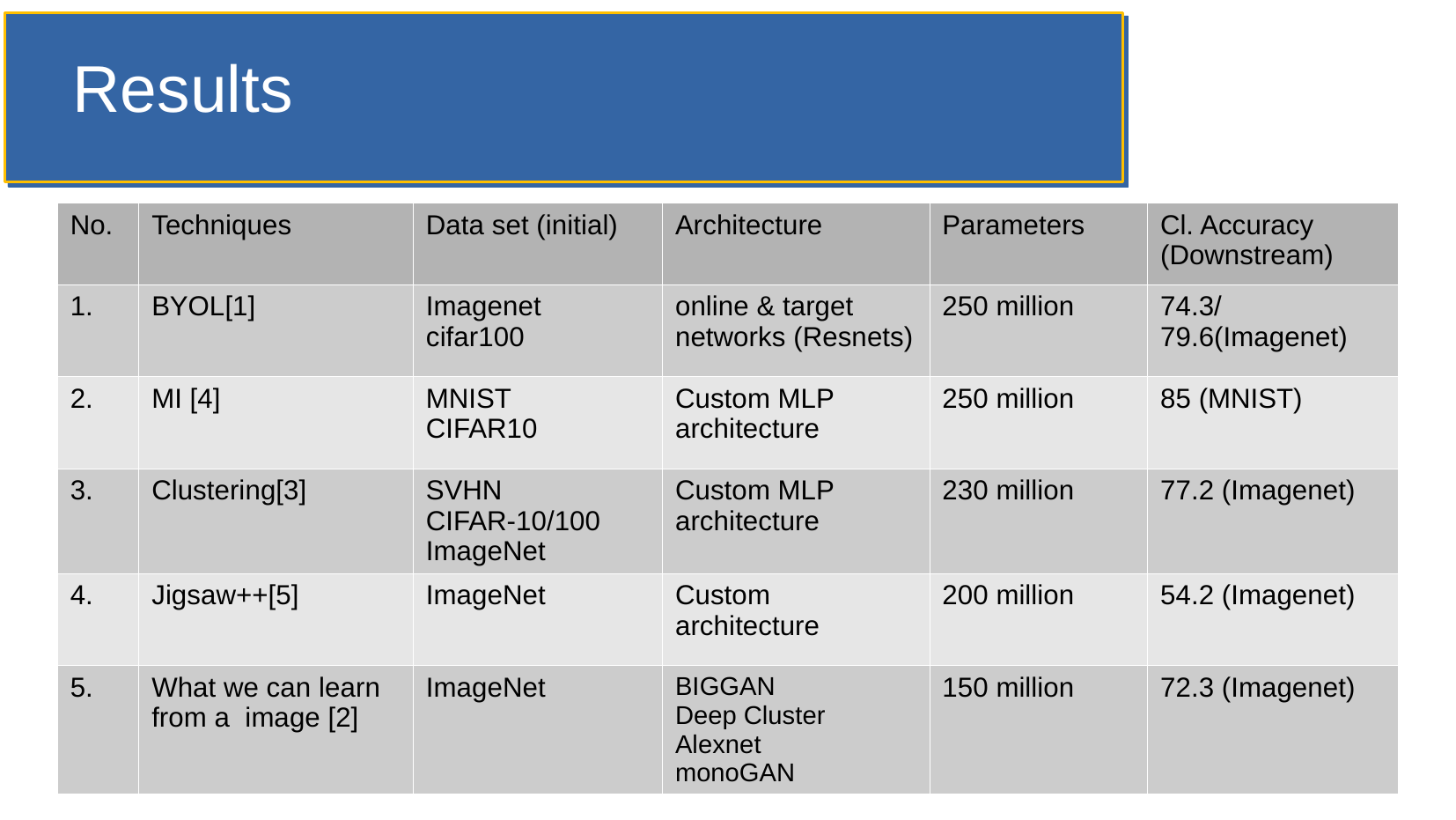

Results
| No. | Techniques | Data set (initial) | Architecture | Parameters | Cl. Accuracy (Downstream) |
| --- | --- | --- | --- | --- | --- |
| 1. | BYOL[1] | Imagenet cifar100 | online & target networks (Resnets) | 250 million | 74.3/ 79.6(Imagenet) |
| 2. | MI [4] | MNIST CIFAR10 | Custom MLP architecture | 250 million | 85 (MNIST) |
| 3. | Clustering[3] | SVHN CIFAR-10/100 ImageNet | Custom MLP architecture | 230 million | 77.2 (Imagenet) |
| 4. | Jigsaw++[5] | ImageNet | Custom architecture | 200 million | 54.2 (Imagenet) |
| 5. | What we can learn from a image [2] | ImageNet | BIGGAN Deep Cluster Alexnet monoGAN | 150 million | 72.3 (Imagenet) |